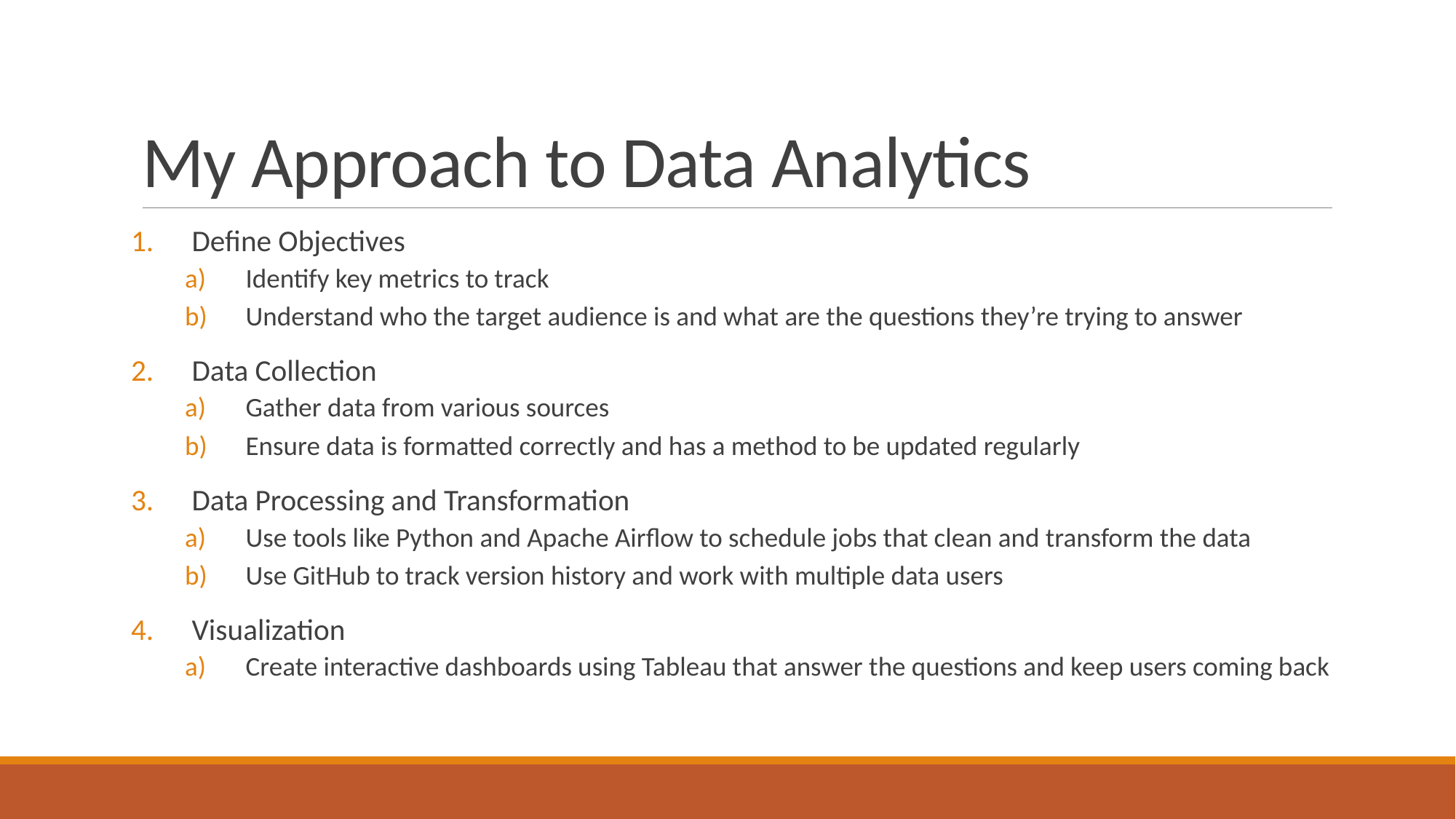

# My Approach to Data Analytics
Define Objectives
Identify key metrics to track
Understand who the target audience is and what are the questions they’re trying to answer
Data Collection
Gather data from various sources
Ensure data is formatted correctly and has a method to be updated regularly
Data Processing and Transformation
Use tools like Python and Apache Airflow to schedule jobs that clean and transform the data
Use GitHub to track version history and work with multiple data users
Visualization
Create interactive dashboards using Tableau that answer the questions and keep users coming back